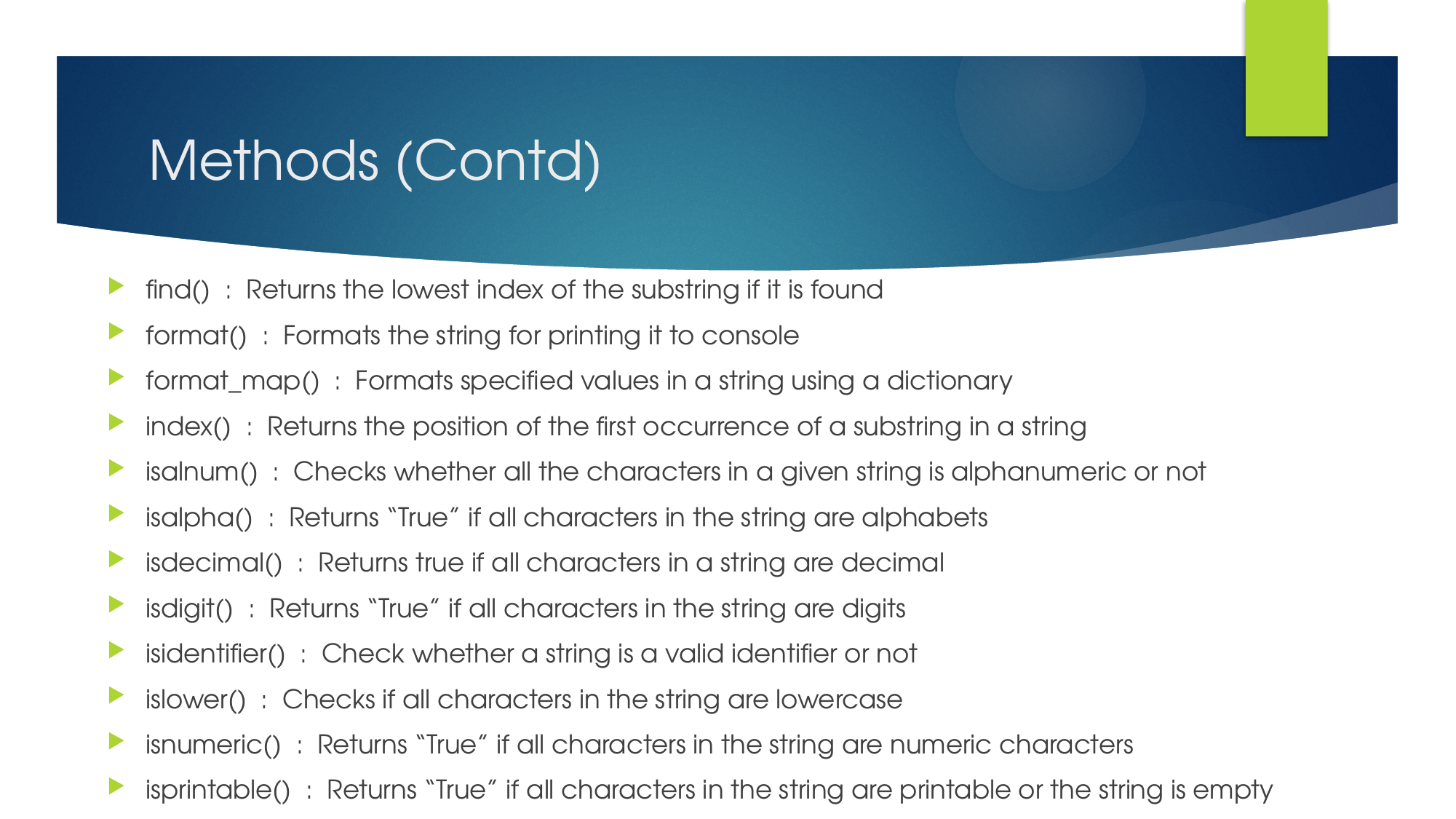

# Methods (Contd)
find()  :  Returns the lowest index of the substring if it is found
format()  :  Formats the string for printing it to console
format_map()  :  Formats specified values in a string using a dictionary
index()  :  Returns the position of the first occurrence of a substring in a string
isalnum()  :  Checks whether all the characters in a given string is alphanumeric or not
isalpha()  :  Returns “True” if all characters in the string are alphabets
isdecimal()  :  Returns true if all characters in a string are decimal
isdigit()  :  Returns “True” if all characters in the string are digits
isidentifier()  :  Check whether a string is a valid identifier or not
islower()  :  Checks if all characters in the string are lowercase
isnumeric()  :  Returns “True” if all characters in the string are numeric characters
isprintable()  :  Returns “True” if all characters in the string are printable or the string is empty